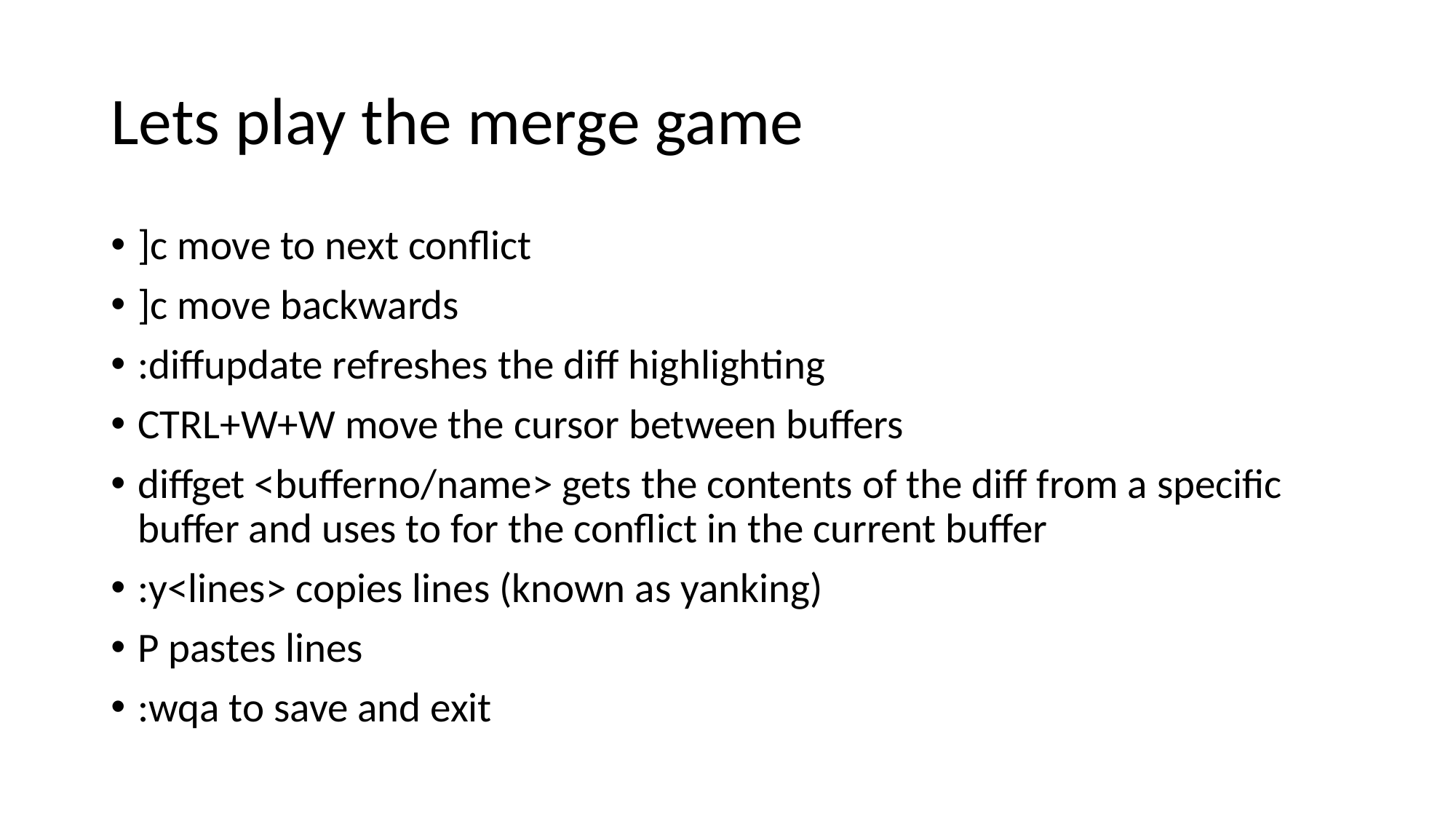

# Lets play the merge game
]c move to next conflict
]c move backwards
:diffupdate refreshes the diff highlighting
CTRL+W+W move the cursor between buffers
diffget <bufferno/name> gets the contents of the diff from a specific buffer and uses to for the conflict in the current buffer
:y<lines> copies lines (known as yanking)
P pastes lines
:wqa to save and exit